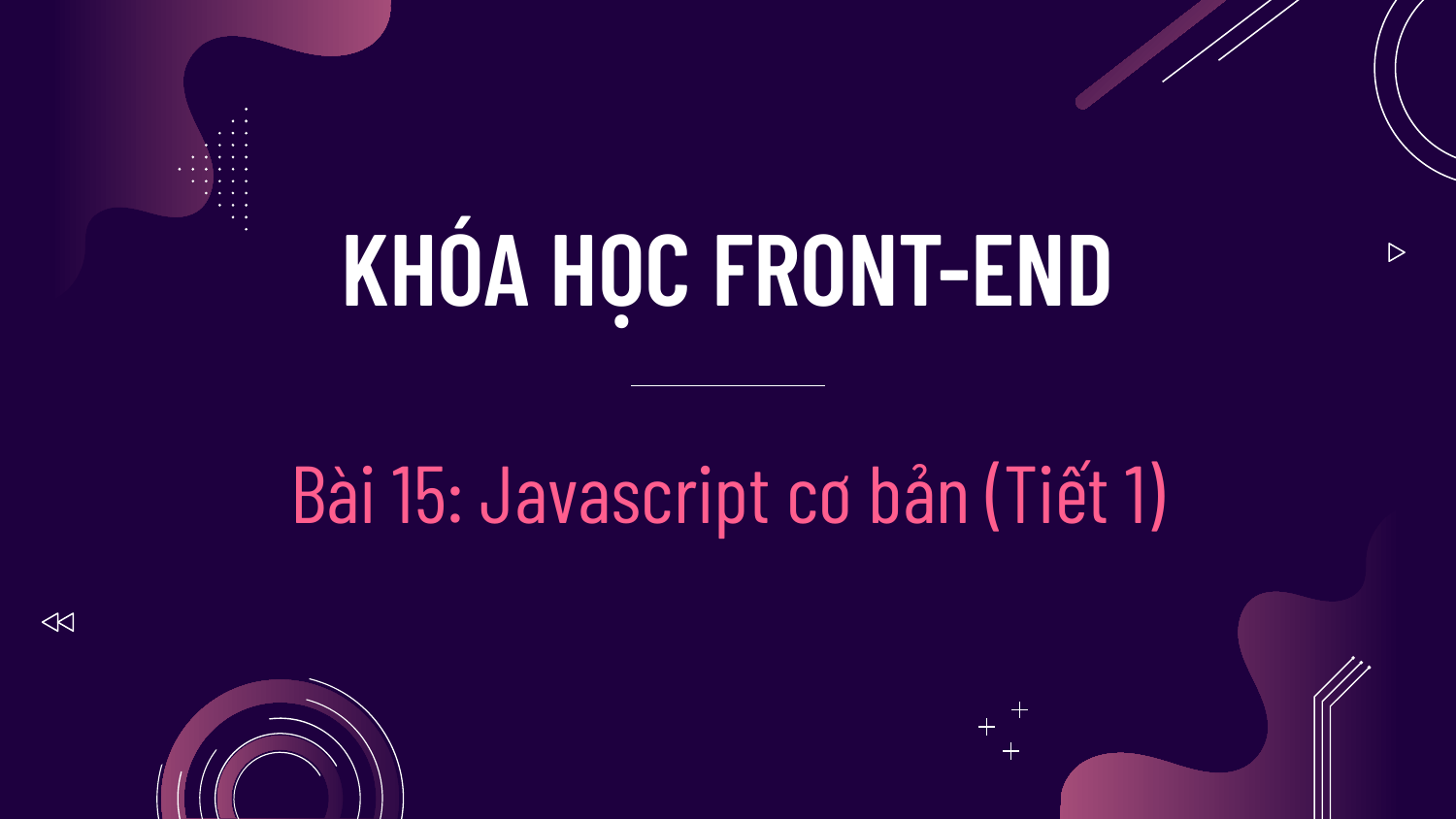

# KHÓA HỌC FRONT-END Bài 15: Javascript cơ bản (Tiết 1)